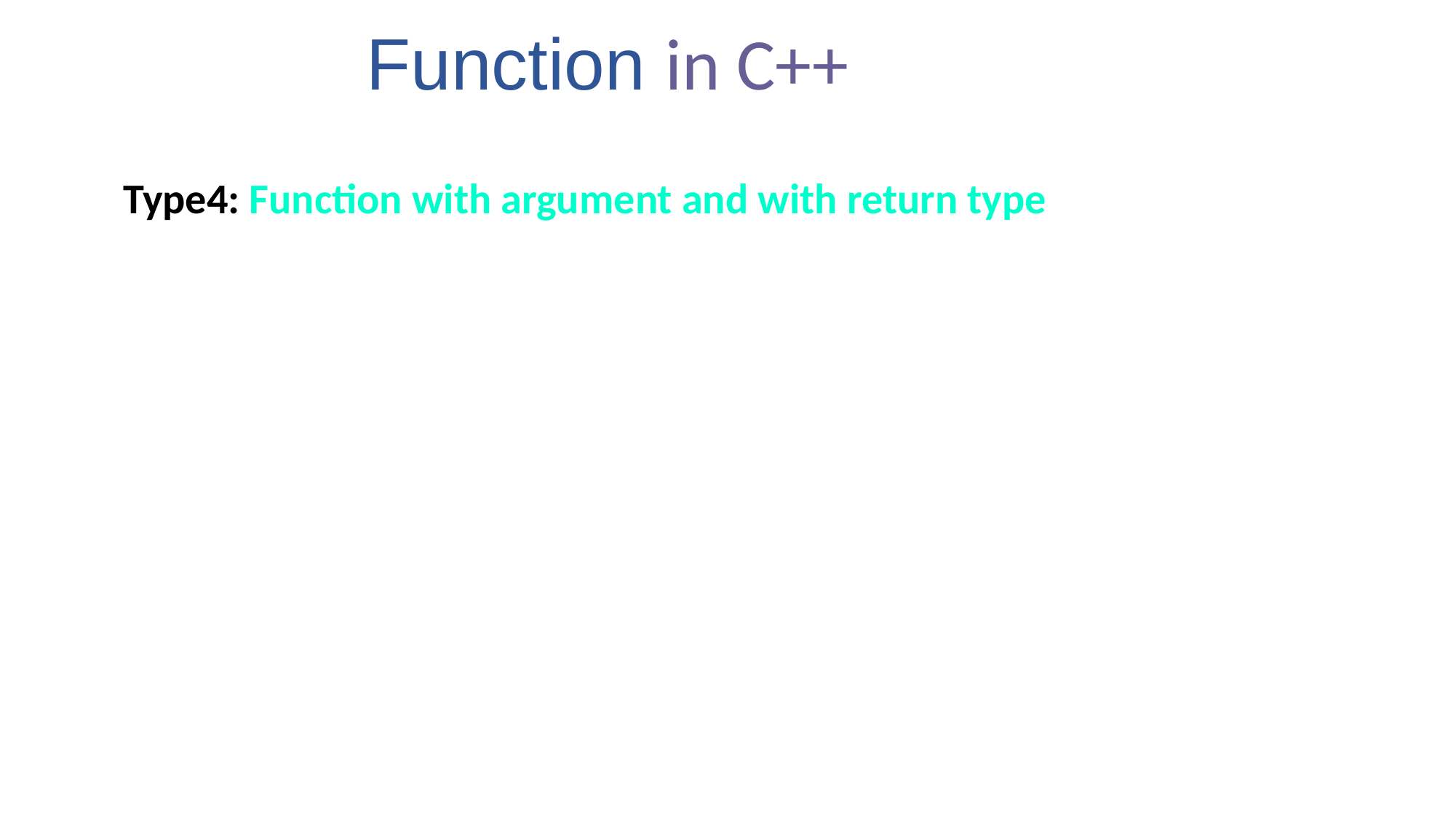

Function in C++
Type4: Function with argument and with return type